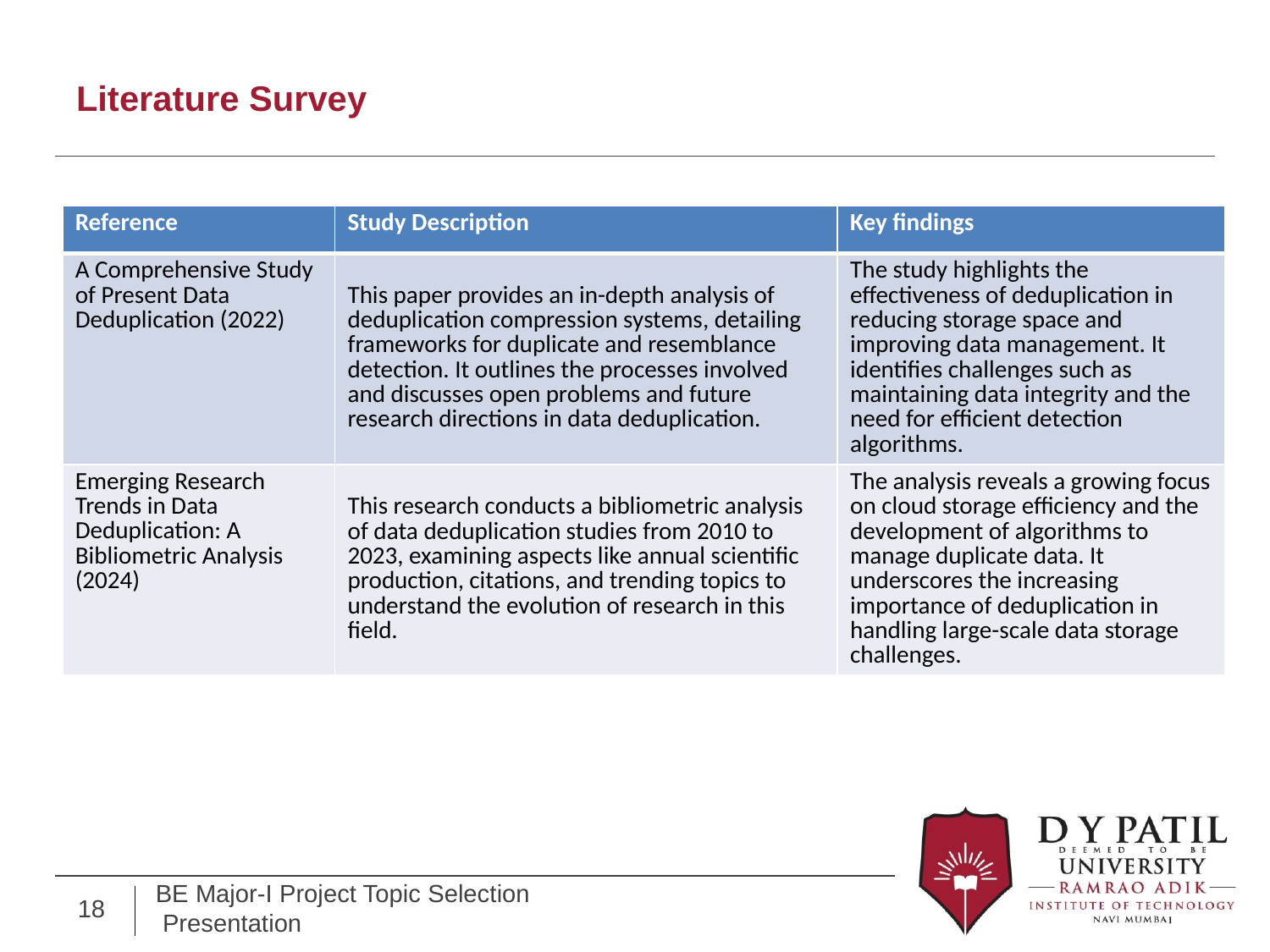

# Literature Survey
| Reference | Study Description | Key findings |
| --- | --- | --- |
| A Comprehensive Study of Present Data Deduplication (2022) | This paper provides an in-depth analysis of deduplication compression systems, detailing frameworks for duplicate and resemblance detection. It outlines the processes involved and discusses open problems and future research directions in data deduplication. | The study highlights the effectiveness of deduplication in reducing storage space and improving data management. It identifies challenges such as maintaining data integrity and the need for efficient detection algorithms. |
| Emerging Research Trends in Data Deduplication: A Bibliometric Analysis (2024) | This research conducts a bibliometric analysis of data deduplication studies from 2010 to 2023, examining aspects like annual scientific production, citations, and trending topics to understand the evolution of research in this field. | The analysis reveals a growing focus on cloud storage efficiency and the development of algorithms to manage duplicate data. It underscores the increasing importance of deduplication in handling large-scale data storage challenges. |
18
BE Major-I Project Topic Selection  Presentation